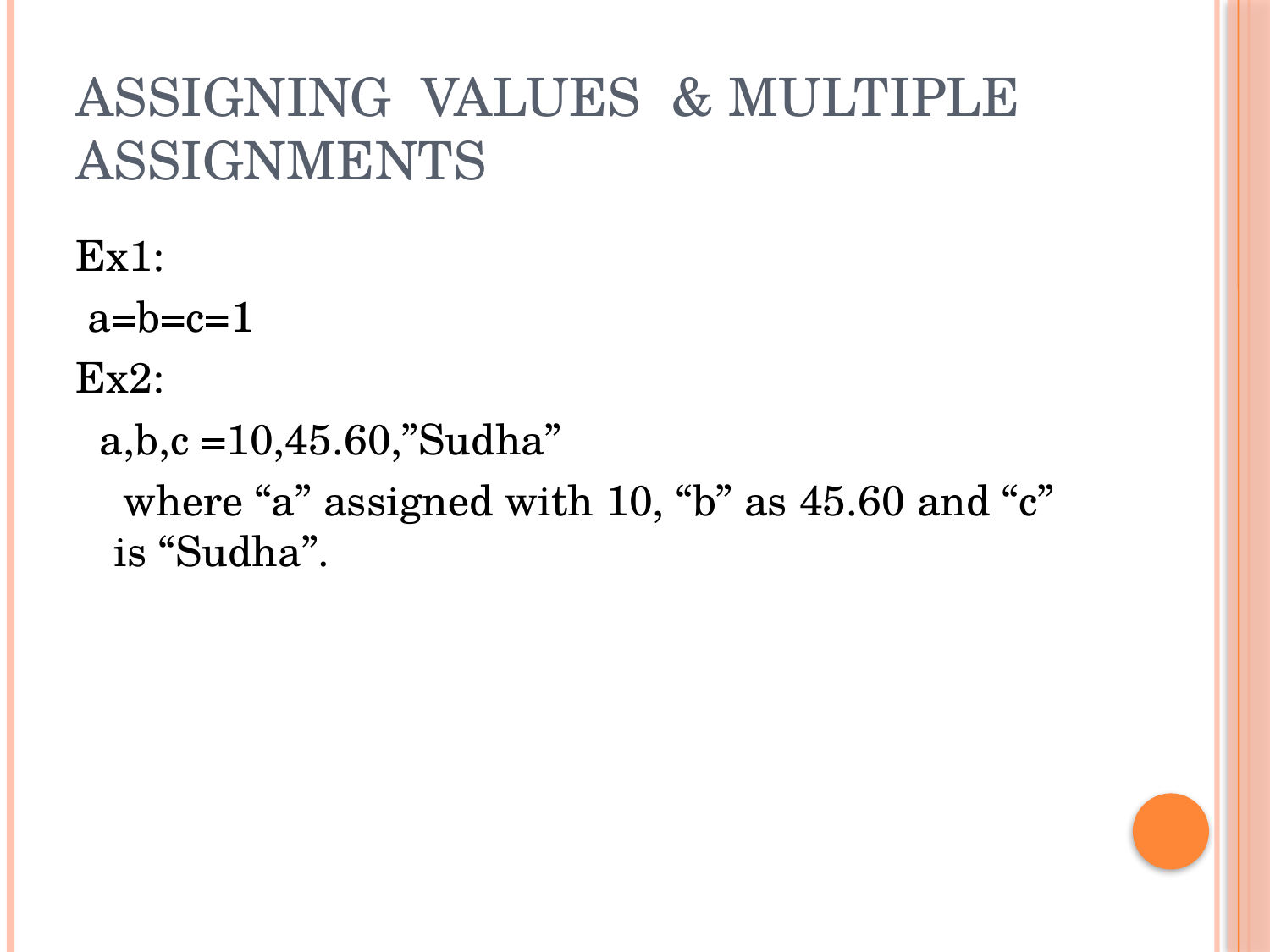

# Assigning  values  & multiple  assignments
Ex1:
 a=b=c=1
Ex2:
  a,b,c =10,45.60,”Sudha”
    where “a” assigned with 10, “b” as 45.60 and “c” is “Sudha”.